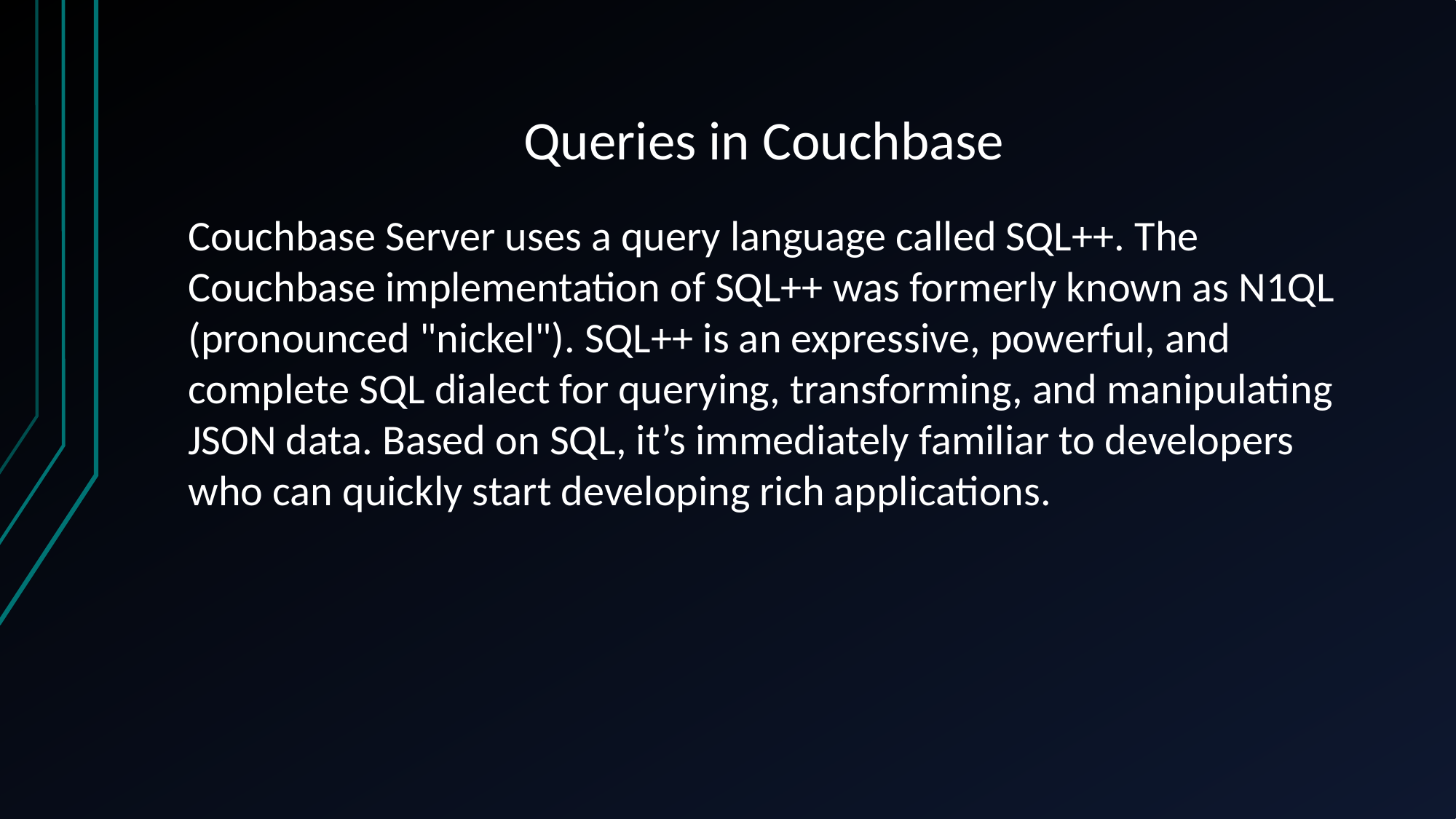

# Queries in Couchbase
Couchbase Server uses a query language called SQL++. The Couchbase implementation of SQL++ was formerly known as N1QL (pronounced "nickel"). SQL++ is an expressive, powerful, and complete SQL dialect for querying, transforming, and manipulating JSON data. Based on SQL, it’s immediately familiar to developers who can quickly start developing rich applications.